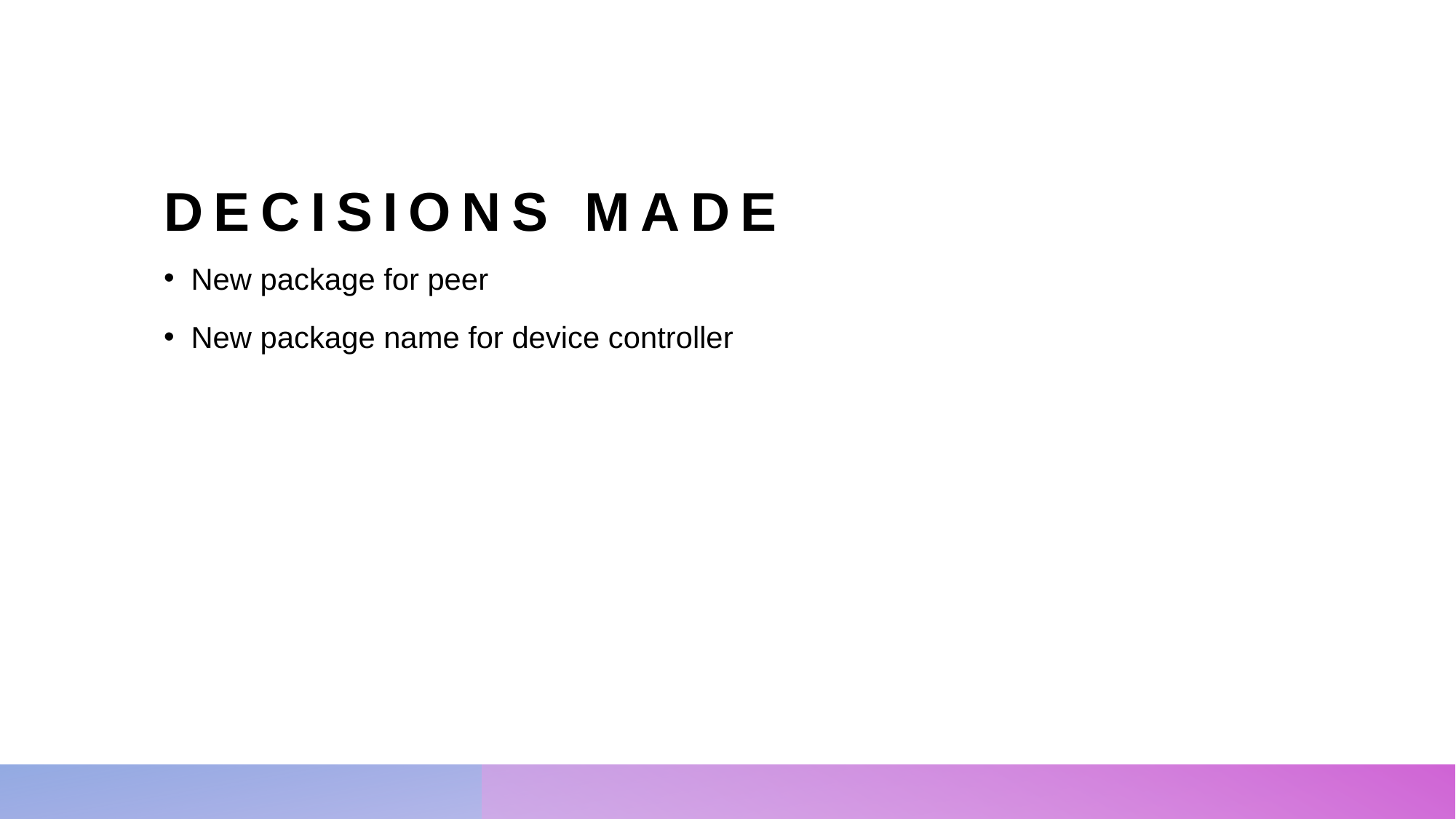

# Decisions made
New package for peer
New package name for device controller